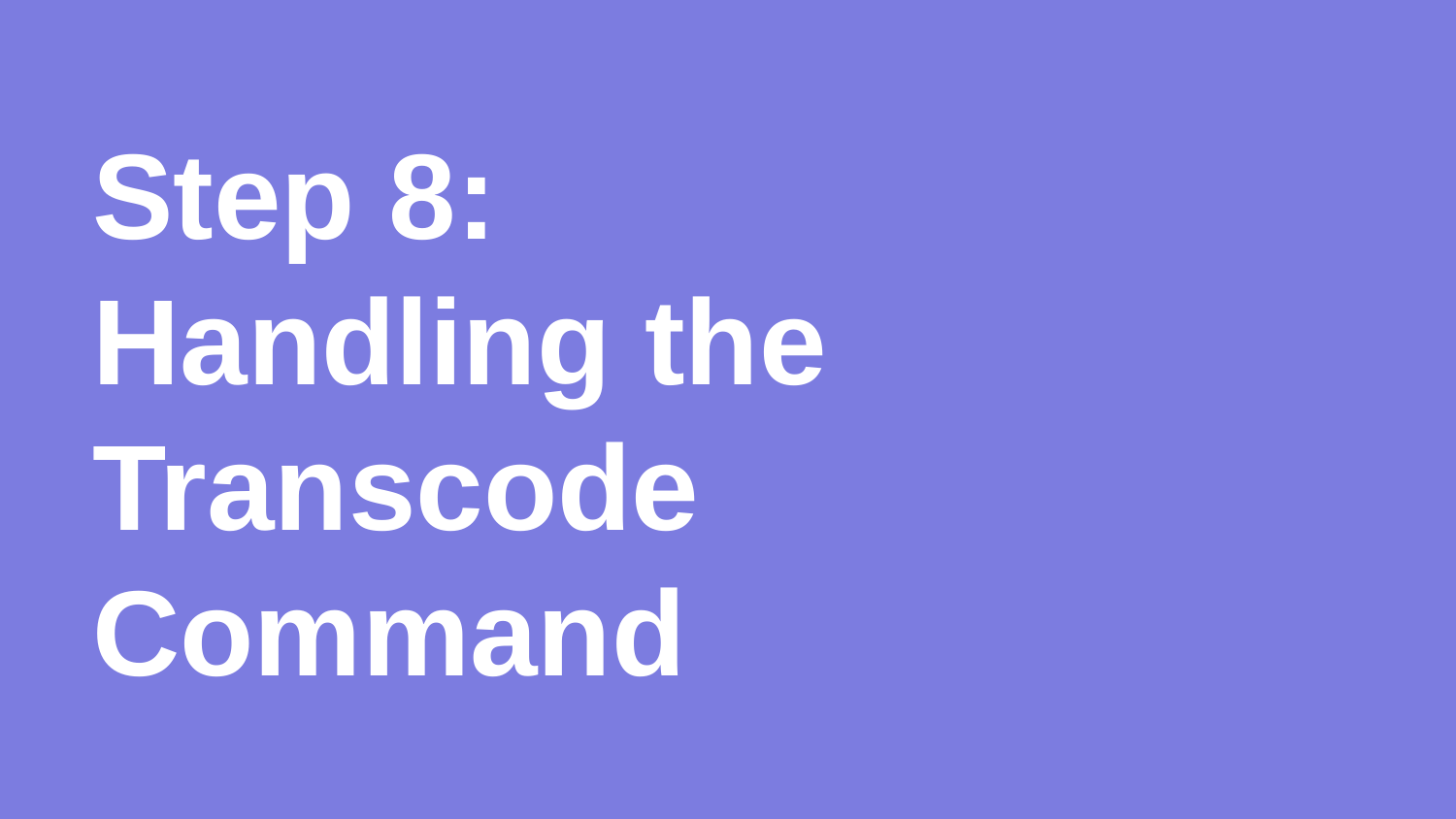

# Step 8: Handling the Transcode Command